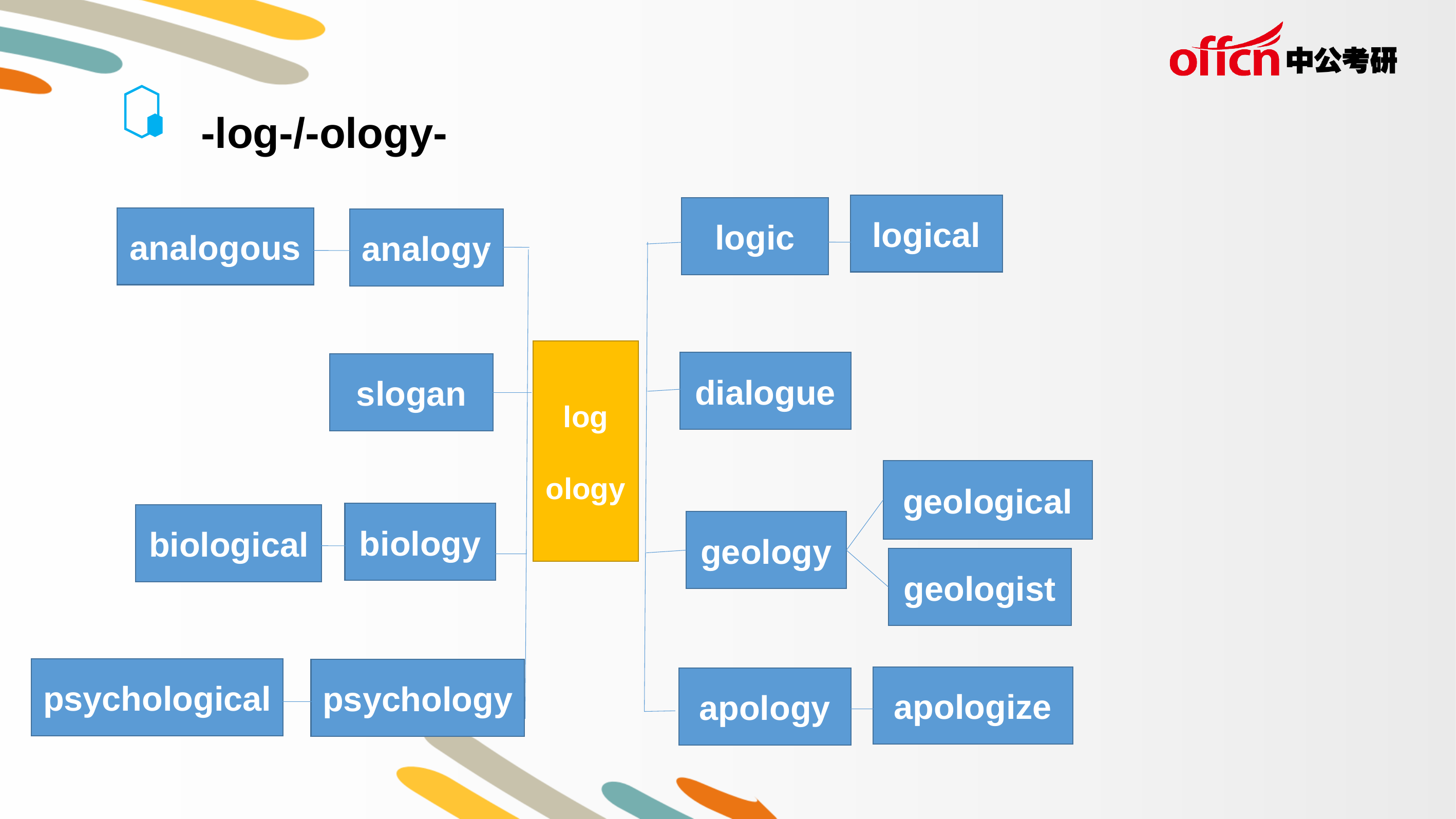

-log-/-ology-
logical
logic
analogous
analogy
log

ology
dialogue
slogan
geological
biology
biological
geology
geologist
psychological
psychology
apologize
apology